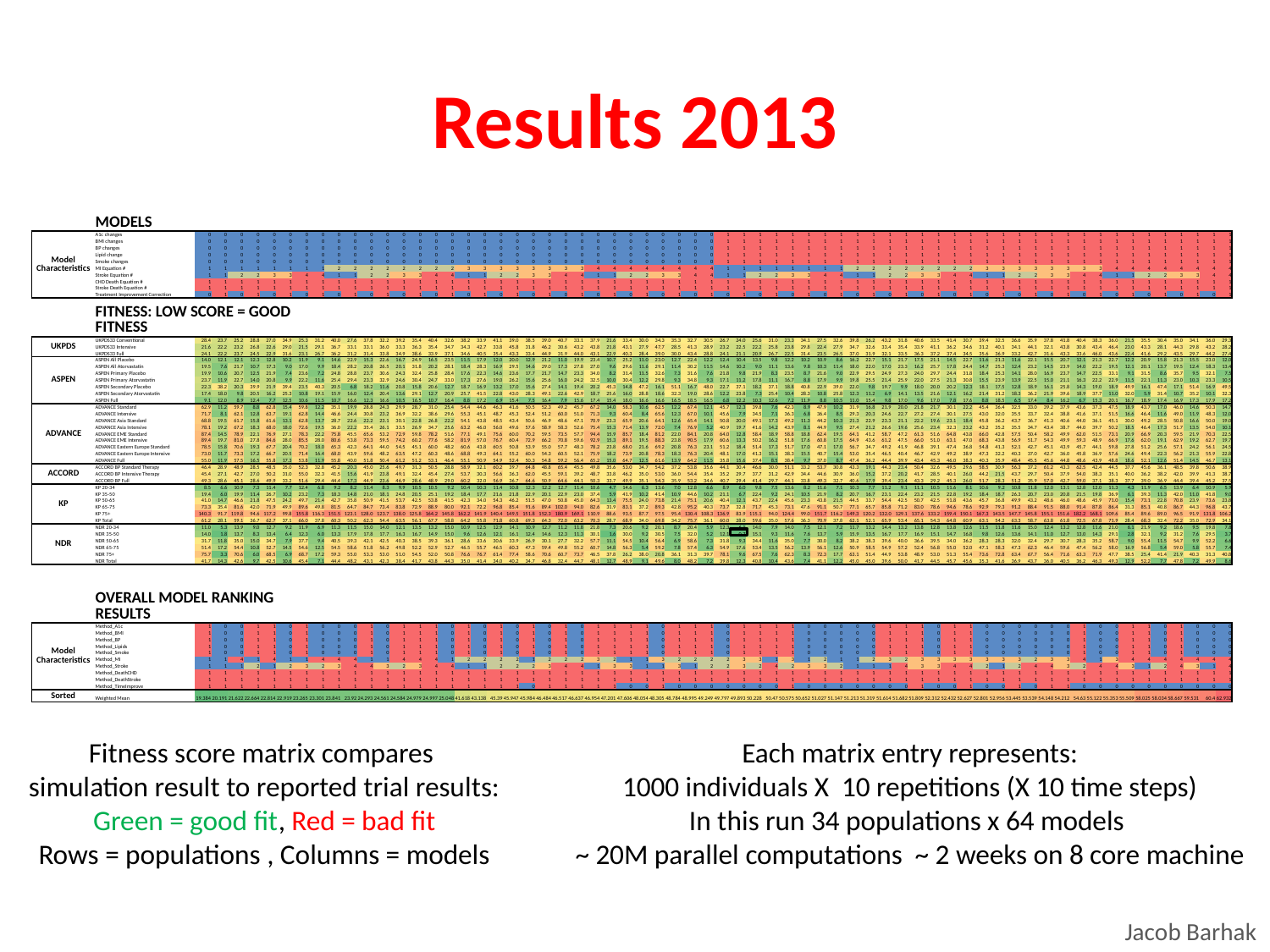

# Results 2013
|  | MODELS |  |  |  |  |  |  |  |  |  |  |  |  |  |  |  |  |  |  |  |  |  |  |  |  |  |  |  |  |  |  |  |  |  |  |  |  |  |  |  |  |  |  |  |  |  |  |  |  |  |  |  |  |  |  |  |  |  |  |  |  |  |  |  |  |
| --- | --- | --- | --- | --- | --- | --- | --- | --- | --- | --- | --- | --- | --- | --- | --- | --- | --- | --- | --- | --- | --- | --- | --- | --- | --- | --- | --- | --- | --- | --- | --- | --- | --- | --- | --- | --- | --- | --- | --- | --- | --- | --- | --- | --- | --- | --- | --- | --- | --- | --- | --- | --- | --- | --- | --- | --- | --- | --- | --- | --- | --- | --- | --- | --- | --- |
| Model Characteristics | A1c changes | 0 | 0 | 0 | 0 | 0 | 0 | 0 | 0 | 0 | 0 | 0 | 0 | 0 | 0 | 0 | 0 | 0 | 0 | 0 | 0 | 0 | 0 | 0 | 0 | 0 | 0 | 0 | 0 | 0 | 0 | 0 | 0 | 1 | 1 | 1 | 1 | 1 | 1 | 1 | 1 | 1 | 1 | 1 | 1 | 1 | 1 | 1 | 1 | 1 | 1 | 1 | 1 | 1 | 1 | 1 | 1 | 1 | 1 | 1 | 1 | 1 | 1 | 1 | 1 |
|  | BMI changes | 0 | 0 | 0 | 0 | 0 | 0 | 0 | 0 | 0 | 0 | 0 | 0 | 0 | 0 | 0 | 0 | 0 | 0 | 0 | 0 | 0 | 0 | 0 | 0 | 0 | 0 | 0 | 0 | 0 | 0 | 0 | 0 | 1 | 1 | 1 | 1 | 1 | 1 | 1 | 1 | 1 | 1 | 1 | 1 | 1 | 1 | 1 | 1 | 1 | 1 | 1 | 1 | 1 | 1 | 1 | 1 | 1 | 1 | 1 | 1 | 1 | 1 | 1 | 1 |
|  | BP changes | 0 | 0 | 0 | 0 | 0 | 0 | 0 | 0 | 0 | 0 | 0 | 0 | 0 | 0 | 0 | 0 | 0 | 0 | 0 | 0 | 0 | 0 | 0 | 0 | 0 | 0 | 0 | 0 | 0 | 0 | 0 | 0 | 1 | 1 | 1 | 1 | 1 | 1 | 1 | 1 | 1 | 1 | 1 | 1 | 1 | 1 | 1 | 1 | 1 | 1 | 1 | 1 | 1 | 1 | 1 | 1 | 1 | 1 | 1 | 1 | 1 | 1 | 1 | 1 |
|  | Lipid change | 0 | 0 | 0 | 0 | 0 | 0 | 0 | 0 | 0 | 0 | 0 | 0 | 0 | 0 | 0 | 0 | 0 | 0 | 0 | 0 | 0 | 0 | 0 | 0 | 0 | 0 | 0 | 0 | 0 | 0 | 0 | 0 | 1 | 1 | 1 | 1 | 1 | 1 | 1 | 1 | 1 | 1 | 1 | 1 | 1 | 1 | 1 | 1 | 1 | 1 | 1 | 1 | 1 | 1 | 1 | 1 | 1 | 1 | 1 | 1 | 1 | 1 | 1 | 1 |
|  | Smoke changes | 0 | 0 | 0 | 0 | 0 | 0 | 0 | 0 | 0 | 0 | 0 | 0 | 0 | 0 | 0 | 0 | 0 | 0 | 0 | 0 | 0 | 0 | 0 | 0 | 0 | 0 | 0 | 0 | 0 | 0 | 0 | 0 | 1 | 1 | 1 | 1 | 1 | 1 | 1 | 1 | 1 | 1 | 1 | 1 | 1 | 1 | 1 | 1 | 1 | 1 | 1 | 1 | 1 | 1 | 1 | 1 | 1 | 1 | 1 | 1 | 1 | 1 | 1 | 1 |
|  | MI Equation # | 1 | 1 | 1 | 1 | 1 | 1 | 1 | 1 | 2 | 2 | 2 | 2 | 2 | 2 | 2 | 2 | 3 | 3 | 3 | 3 | 3 | 3 | 3 | 3 | 4 | 4 | 4 | 4 | 4 | 4 | 4 | 4 | 1 | 1 | 1 | 1 | 1 | 1 | 1 | 1 | 2 | 2 | 2 | 2 | 2 | 2 | 2 | 2 | 3 | 3 | 3 | 3 | 3 | 3 | 3 | 3 | 4 | 4 | 4 | 4 | 4 | 4 | 4 | 4 |
|  | Stroke Equation # | 1 | 1 | 2 | 2 | 3 | 3 | 4 | 4 | 1 | 1 | 2 | 2 | 3 | 3 | 4 | 4 | 1 | 1 | 2 | 2 | 3 | 3 | 4 | 4 | 1 | 1 | 2 | 2 | 3 | 3 | 4 | 4 | 1 | 1 | 2 | 2 | 3 | 3 | 4 | 4 | 1 | 1 | 2 | 2 | 3 | 3 | 4 | 4 | 1 | 1 | 2 | 2 | 3 | 3 | 4 | 4 | 1 | 1 | 2 | 2 | 3 | 3 | 4 | 4 |
|  | CHD Death Equation # | 1 | 1 | 1 | 1 | 1 | 1 | 1 | 1 | 1 | 1 | 1 | 1 | 1 | 1 | 1 | 1 | 1 | 1 | 1 | 1 | 1 | 1 | 1 | 1 | 1 | 1 | 1 | 1 | 1 | 1 | 1 | 1 | 1 | 1 | 1 | 1 | 1 | 1 | 1 | 1 | 1 | 1 | 1 | 1 | 1 | 1 | 1 | 1 | 1 | 1 | 1 | 1 | 1 | 1 | 1 | 1 | 1 | 1 | 1 | 1 | 1 | 1 | 1 | 1 |
|  | Stroke Death Equation # | 1 | 1 | 1 | 1 | 1 | 1 | 1 | 1 | 1 | 1 | 1 | 1 | 1 | 1 | 1 | 1 | 1 | 1 | 1 | 1 | 1 | 1 | 1 | 1 | 1 | 1 | 1 | 1 | 1 | 1 | 1 | 1 | 1 | 1 | 1 | 1 | 1 | 1 | 1 | 1 | 1 | 1 | 1 | 1 | 1 | 1 | 1 | 1 | 1 | 1 | 1 | 1 | 1 | 1 | 1 | 1 | 1 | 1 | 1 | 1 | 1 | 1 | 1 | 1 |
|  | Treatment Improvement Correction | 0 | 1 | 0 | 1 | 0 | 1 | 0 | 1 | 0 | 1 | 0 | 1 | 0 | 1 | 0 | 1 | 0 | 1 | 0 | 1 | 0 | 1 | 0 | 1 | 0 | 1 | 0 | 1 | 0 | 1 | 0 | 1 | 0 | 1 | 0 | 1 | 0 | 1 | 0 | 1 | 0 | 1 | 0 | 1 | 0 | 1 | 0 | 1 | 0 | 1 | 0 | 1 | 0 | 1 | 0 | 1 | 0 | 1 | 0 | 1 | 0 | 1 | 0 | 1 |
|  | FITNESS: LOW SCORE = GOOD FITNESS |  |  |  |  |  |  |  |  |  |  |  |  |  |  |  |  |  |  |  |  |  |  |  |  |  |  |  |  |  |  |  |  |  |  |  |  |  |  |  |  |  |  |  |  |  |  |  |  |  |  |  |  |  |  |  |  |  |  |  |  |  |  |  |  |
| UKPDS | UKPDS33 Conventional | 28.4 | 23.7 | 25.2 | 28.8 | 27.0 | 34.9 | 25.3 | 31.2 | 40.0 | 27.6 | 37.8 | 32.2 | 39.2 | 35.4 | 40.4 | 32.6 | 38.2 | 33.9 | 41.1 | 39.0 | 38.5 | 39.0 | 40.7 | 33.1 | 37.9 | 21.6 | 33.4 | 30.0 | 34.3 | 35.3 | 32.7 | 30.5 | 26.7 | 24.0 | 25.6 | 31.0 | 23.3 | 34.1 | 27.5 | 32.6 | 39.8 | 26.2 | 43.2 | 31.8 | 40.6 | 33.5 | 41.4 | 30.7 | 39.4 | 32.5 | 36.6 | 35.9 | 37.8 | 41.8 | 40.4 | 38.3 | 36.0 | 21.5 | 35.5 | 30.4 | 35.0 | 34.1 | 36.0 | 29.3 |
|  | UKPDS33 Intensive | 21.6 | 22.2 | 23.2 | 26.8 | 22.6 | 29.0 | 21.5 | 29.1 | 36.7 | 33.1 | 33.1 | 36.0 | 33.3 | 36.3 | 35.4 | 34.7 | 34.3 | 42.7 | 33.8 | 45.8 | 31.8 | 46.2 | 30.6 | 43.2 | 43.8 | 21.8 | 43.1 | 27.9 | 47.7 | 28.5 | 41.3 | 28.9 | 23.2 | 22.5 | 22.2 | 25.8 | 23.8 | 29.8 | 22.4 | 27.9 | 34.7 | 32.6 | 33.4 | 35.4 | 33.9 | 41.1 | 36.2 | 34.6 | 31.2 | 40.1 | 34.1 | 44.1 | 32.1 | 43.8 | 30.8 | 43.4 | 46.4 | 23.0 | 43.3 | 28.1 | 44.3 | 29.8 | 43.2 | 28.2 |
|  | UKPDS33 Full | 24.1 | 22.2 | 23.7 | 24.5 | 22.9 | 31.6 | 23.1 | 26.7 | 36.2 | 31.2 | 31.4 | 33.8 | 34.9 | 38.6 | 33.9 | 37.1 | 34.6 | 40.5 | 35.4 | 43.3 | 33.4 | 44.9 | 31.9 | 44.0 | 43.1 | 22.9 | 40.3 | 28.4 | 39.0 | 30.0 | 43.4 | 28.8 | 24.1 | 21.1 | 20.9 | 26.7 | 22.5 | 31.4 | 23.5 | 26.5 | 37.0 | 31.9 | 32.1 | 33.5 | 36.3 | 37.2 | 37.4 | 34.5 | 35.6 | 36.9 | 33.2 | 42.7 | 31.6 | 43.3 | 33.6 | 46.0 | 43.6 | 22.4 | 41.6 | 29.2 | 43.5 | 29.7 | 44.2 | 27.4 |
| ASPEN | ASPEN All Placebo | 14.0 | 12.1 | 12.1 | 12.3 | 12.8 | 10.2 | 11.9 | 9.1 | 14.6 | 22.9 | 15.3 | 22.6 | 16.7 | 24.9 | 16.5 | 23.5 | 11.5 | 17.9 | 12.0 | 20.0 | 12.9 | 21.2 | 11.0 | 19.9 | 23.4 | 10.7 | 25.2 | 11.0 | 23.0 | 12.7 | 22.4 | 12.2 | 12.4 | 10.4 | 13.5 | 9.8 | 12.2 | 10.2 | 10.9 | 8.6 | 16.2 | 22.7 | 15.1 | 21.7 | 17.5 | 21.1 | 14.5 | 22.7 | 11.6 | 21.3 | 11.6 | 22.1 | 15.5 | 20.7 | 12.1 | 21.3 | 22.7 | 12.2 | 20.9 | 15.8 | 21.3 | 15.5 | 23.0 | 12.0 |
|  | ASPEN All Atorvastatin | 19.5 | 7.6 | 21.7 | 10.7 | 17.3 | 9.0 | 17.0 | 9.9 | 18.4 | 28.2 | 20.8 | 26.5 | 20.1 | 31.8 | 20.2 | 28.1 | 18.4 | 28.3 | 16.9 | 29.5 | 14.6 | 29.0 | 17.3 | 27.8 | 27.0 | 9.6 | 29.6 | 11.6 | 29.1 | 11.4 | 30.2 | 11.5 | 14.6 | 10.2 | 9.0 | 11.1 | 13.6 | 9.8 | 10.3 | 11.4 | 18.0 | 22.0 | 17.0 | 23.3 | 16.2 | 25.7 | 17.8 | 24.4 | 14.7 | 25.3 | 12.4 | 23.2 | 14.5 | 23.9 | 14.0 | 22.2 | 19.5 | 12.1 | 20.1 | 13.7 | 19.5 | 12.4 | 18.3 | 13.4 |
|  | ASPEN Primary Placebo | 19.9 | 10.6 | 20.7 | 12.5 | 21.9 | 7.4 | 23.6 | 7.2 | 24.8 | 28.8 | 23.7 | 30.6 | 24.3 | 32.4 | 25.8 | 28.4 | 17.6 | 22.3 | 14.6 | 23.6 | 17.7 | 21.7 | 14.7 | 23.3 | 34.0 | 8.2 | 31.4 | 11.5 | 32.6 | 7.3 | 31.6 | 7.6 | 21.8 | 9.8 | 21.9 | 8.3 | 23.5 | 8.7 | 21.6 | 9.0 | 22.9 | 29.5 | 24.9 | 27.3 | 24.0 | 29.7 | 24.4 | 31.8 | 18.4 | 25.3 | 14.1 | 28.0 | 16.9 | 23.7 | 14.7 | 22.5 | 33.1 | 9.1 | 31.5 | 8.6 | 35.7 | 9.5 | 32.1 | 7.5 |
|  | ASPEN Primary Atorvastatin | 23.7 | 11.9 | 22.7 | 14.0 | 20.8 | 9.9 | 22.2 | 11.6 | 25.4 | 29.4 | 23.3 | 32.9 | 24.6 | 30.4 | 24.7 | 33.0 | 17.3 | 27.6 | 19.0 | 26.2 | 15.6 | 25.6 | 16.0 | 24.2 | 32.5 | 10.0 | 30.4 | 12.2 | 29.8 | 9.3 | 34.8 | 9.3 | 17.1 | 11.2 | 17.8 | 11.1 | 16.7 | 8.8 | 17.9 | 9.9 | 19.8 | 25.5 | 21.4 | 25.9 | 22.0 | 27.5 | 21.3 | 30.8 | 15.5 | 23.9 | 13.9 | 22.5 | 15.0 | 21.1 | 16.3 | 22.2 | 22.9 | 11.5 | 22.1 | 11.3 | 23.0 | 10.3 | 23.3 | 10.5 |
|  | ASPEN Secondary Placebo | 22.3 | 38.2 | 20.3 | 39.9 | 21.9 | 39.4 | 23.5 | 40.3 | 20.5 | 6.8 | 18.2 | 11.6 | 20.8 | 15.8 | 20.6 | 12.7 | 18.7 | 16.9 | 13.2 | 17.0 | 15.6 | 27.4 | 14.1 | 19.4 | 20.2 | 45.3 | 14.8 | 47.2 | 16.1 | 51.1 | 16.7 | 48.0 | 22.7 | 37.1 | 18.2 | 37.1 | 18.8 | 40.8 | 22.9 | 39.0 | 22.0 | 9.8 | 19.7 | 9.9 | 18.0 | 20.0 | 20.2 | 12.3 | 18.1 | 17.5 | 12.8 | 18.9 | 16.1 | 25.8 | 14.3 | 19.0 | 18.9 | 49.9 | 16.1 | 47.4 | 17.1 | 51.4 | 16.9 | 49.5 |
|  | ASPEN Secondary Atorvastatin | 17.4 | 18.0 | 9.8 | 20.5 | 16.2 | 25.3 | 10.8 | 19.1 | 15.9 | 16.0 | 12.4 | 20.4 | 13.6 | 29.1 | 12.7 | 20.9 | 25.7 | 41.5 | 22.8 | 43.0 | 28.3 | 49.1 | 22.6 | 42.9 | 18.7 | 25.6 | 16.0 | 28.8 | 18.6 | 32.3 | 19.0 | 28.6 | 12.2 | 23.8 | 7.3 | 25.4 | 10.4 | 28.3 | 10.8 | 25.8 | 12.3 | 11.2 | 6.9 | 14.1 | 13.5 | 21.6 | 12.1 | 16.2 | 21.4 | 31.2 | 18.3 | 36.2 | 21.9 | 39.6 | 18.9 | 37.7 | 11.0 | 32.0 | 5.9 | 31.4 | 10.7 | 35.2 | 10.1 | 32.3 |
|  | ASPEN Full | 9.1 | 12.0 | 8.9 | 12.4 | 7.7 | 12.5 | 10.6 | 11.5 | 10.7 | 16.6 | 12.3 | 16.6 | 10.5 | 16.5 | 10.7 | 16.4 | 8.8 | 17.2 | 6.9 | 15.4 | 7.5 | 16.4 | 7.9 | 15.6 | 17.4 | 15.4 | 18.0 | 16.6 | 16.6 | 16.5 | 18.5 | 16.5 | 6.8 | 12.2 | 10.3 | 12.6 | 7.2 | 11.9 | 8.8 | 10.5 | 11.0 | 15.4 | 9.8 | 17.0 | 9.6 | 17.0 | 7.8 | 17.6 | 8.8 | 18.5 | 6.5 | 17.4 | 8.4 | 16.2 | 6.7 | 15.3 | 20.1 | 16.7 | 18.9 | 17.4 | 16.9 | 17.3 | 17.9 | 17.2 |
| ADVANCE | ADVANCE Standard | 62.9 | 11.2 | 59.7 | 8.8 | 62.8 | 15.4 | 59.8 | 12.2 | 35.1 | 19.9 | 28.8 | 24.3 | 29.9 | 28.7 | 31.0 | 25.4 | 54.4 | 44.6 | 46.3 | 41.6 | 50.5 | 52.3 | 49.2 | 45.7 | 67.2 | 14.0 | 58.3 | 10.6 | 62.5 | 12.2 | 67.4 | 12.1 | 45.7 | 12.3 | 39.8 | 7.6 | 42.3 | 8.9 | 47.9 | 10.2 | 31.9 | 16.8 | 21.9 | 20.0 | 21.8 | 21.7 | 30.1 | 22.2 | 45.4 | 36.4 | 32.5 | 33.0 | 39.2 | 37.9 | 43.6 | 37.3 | 47.5 | 18.9 | 43.7 | 17.0 | 46.0 | 14.6 | 50.3 | 14.7 |
|  | ADVANCE Intensive | 71.7 | 8.1 | 62.1 | 12.8 | 63.7 | 19.1 | 62.8 | 14.4 | 46.6 | 24.4 | 30.8 | 23.2 | 36.9 | 32.2 | 38.6 | 29.6 | 55.3 | 45.1 | 48.7 | 45.3 | 52.4 | 51.2 | 60.0 | 51.0 | 71.3 | 9.3 | 60.4 | 8.4 | 65.6 | 12.3 | 67.0 | 10.1 | 45.6 | 7.9 | 34.5 | 7.1 | 36.3 | 6.8 | 36.4 | 8.5 | 29.3 | 20.3 | 24.6 | 22.7 | 27.2 | 27.4 | 30.1 | 27.5 | 43.0 | 32.0 | 35.5 | 33.7 | 32.4 | 38.8 | 41.6 | 37.1 | 51.5 | 16.6 | 46.4 | 11.6 | 49.0 | 11.9 | 48.3 | 12.0 |
|  | ADVANCE Asia Standard | 68.8 | 19.5 | 61.7 | 15.8 | 61.6 | 13.1 | 62.8 | 13.7 | 28.7 | 22.6 | 22.2 | 23.1 | 30.1 | 22.8 | 26.8 | 22.2 | 54.1 | 43.8 | 48.5 | 43.4 | 50.6 | 46.9 | 48.6 | 47.1 | 70.9 | 23.3 | 65.9 | 20.6 | 64.1 | 12.6 | 65.4 | 14.1 | 50.8 | 20.0 | 49.1 | 17.3 | 49.2 | 11.3 | 44.2 | 10.3 | 21.3 | 22.9 | 23.3 | 21.1 | 22.2 | 19.6 | 23.1 | 18.4 | 45.8 | 36.2 | 43.7 | 36.7 | 41.3 | 40.6 | 44.0 | 36.1 | 45.1 | 30.0 | 49.2 | 28.5 | 50.8 | 16.6 | 50.0 | 19.0 |
|  | ADVANCE Asia Intensive | 78.1 | 19.2 | 67.2 | 18.3 | 68.0 | 18.0 | 72.6 | 19.5 | 36.0 | 22.2 | 35.4 | 26.1 | 33.5 | 26.9 | 34.7 | 25.6 | 63.2 | 46.0 | 56.0 | 49.6 | 57.6 | 58.9 | 58.3 | 52.6 | 75.4 | 15.3 | 71.4 | 13.9 | 72.0 | 7.4 | 76.9 | 5.2 | 40.9 | 19.7 | 41.6 | 14.2 | 43.9 | 8.1 | 44.9 | 9.5 | 27.4 | 21.2 | 26.6 | 19.6 | 25.6 | 23.4 | 32.3 | 23.2 | 43.2 | 35.2 | 35.5 | 34.7 | 43.4 | 38.7 | 44.0 | 39.7 | 50.2 | 18.5 | 46.4 | 17.3 | 51.7 | 13.5 | 54.0 | 10.1 |
|  | ADVANCE EME Standard | 87.4 | 14.5 | 78.9 | 22.1 | 76.9 | 27.1 | 78.3 | 22.2 | 75.8 | 45.5 | 65.6 | 53.2 | 72.9 | 59.8 | 78.2 | 51.6 | 77.1 | 49.1 | 75.6 | 60.0 | 70.2 | 59.5 | 73.5 | 57.7 | 94.4 | 15.9 | 85.7 | 18.4 | 81.2 | 22.0 | 84.1 | 20.8 | 64.0 | 12.8 | 58.4 | 18.9 | 58.8 | 18.8 | 62.4 | 19.5 | 64.1 | 41.2 | 58.7 | 47.2 | 61.3 | 51.6 | 64.8 | 43.8 | 66.0 | 42.8 | 57.5 | 50.4 | 58.2 | 49.9 | 62.0 | 51.5 | 73.1 | 20.9 | 66.9 | 20.3 | 59.5 | 21.9 | 70.3 | 22.5 |
|  | ADVANCE EME Intensive | 89.4 | 19.7 | 81.0 | 27.8 | 84.6 | 28.0 | 85.5 | 28.0 | 80.6 | 53.8 | 73.3 | 59.5 | 74.2 | 60.2 | 77.6 | 58.2 | 81.9 | 57.0 | 76.7 | 60.4 | 72.9 | 66.2 | 70.8 | 59.6 | 92.9 | 15.3 | 89.1 | 19.5 | 88.3 | 23.8 | 90.5 | 17.9 | 60.6 | 13.3 | 50.2 | 16.2 | 51.8 | 17.6 | 60.8 | 17.5 | 64.9 | 43.6 | 61.2 | 47.5 | 66.0 | 51.0 | 63.1 | 47.0 | 68.3 | 43.8 | 56.9 | 51.7 | 54.3 | 49.9 | 59.3 | 48.9 | 66.9 | 17.6 | 62.0 | 19.1 | 62.9 | 19.2 | 62.7 | 19.7 |
|  | ADVANCE Eastern Europe Standard | 78.5 | 15.8 | 70.6 | 19.3 | 67.7 | 20.4 | 70.2 | 18.0 | 65.3 | 42.3 | 64.1 | 44.0 | 54.5 | 45.1 | 60.0 | 48.2 | 60.6 | 43.8 | 60.5 | 50.8 | 53.9 | 55.0 | 57.7 | 48.3 | 78.2 | 23.8 | 68.0 | 21.6 | 69.2 | 20.8 | 76.3 | 23.1 | 51.2 | 18.4 | 51.4 | 17.3 | 51.7 | 17.0 | 47.1 | 17.0 | 56.7 | 34.7 | 49.2 | 41.9 | 46.8 | 39.1 | 47.4 | 36.8 | 54.8 | 41.3 | 52.1 | 42.7 | 45.1 | 43.9 | 45.7 | 44.1 | 59.8 | 27.8 | 51.2 | 25.6 | 57.1 | 24.2 | 56.1 | 24.5 |
|  | ADVANCE Eastern Europe Intensive | 73.0 | 11.7 | 73.3 | 17.2 | 66.7 | 20.5 | 71.4 | 16.4 | 68.0 | 43.9 | 59.6 | 48.2 | 63.5 | 47.2 | 60.3 | 48.6 | 68.8 | 49.3 | 64.1 | 55.2 | 60.0 | 54.3 | 60.5 | 52.1 | 75.9 | 18.2 | 73.9 | 20.8 | 78.3 | 18.3 | 76.3 | 20.4 | 48.1 | 17.0 | 41.3 | 15.1 | 38.3 | 15.5 | 40.7 | 15.4 | 53.0 | 35.4 | 46.5 | 40.4 | 46.7 | 42.9 | 49.2 | 38.9 | 47.3 | 32.2 | 40.3 | 37.0 | 42.7 | 36.0 | 45.8 | 36.9 | 57.6 | 24.6 | 49.4 | 22.3 | 56.2 | 21.3 | 55.9 | 22.8 |
|  | ADVANCE Full | 55.0 | 11.9 | 57.5 | 16.5 | 55.8 | 17.3 | 53.8 | 11.9 | 55.8 | 40.0 | 51.8 | 50.4 | 61.2 | 51.2 | 53.1 | 46.4 | 55.1 | 50.9 | 54.9 | 52.4 | 50.3 | 54.8 | 59.2 | 56.4 | 65.2 | 15.0 | 64.7 | 12.5 | 61.6 | 13.9 | 64.2 | 11.5 | 35.8 | 15.6 | 37.4 | 8.5 | 38.4 | 9.7 | 37.0 | 8.7 | 47.4 | 36.2 | 44.4 | 39.9 | 43.4 | 45.3 | 46.0 | 38.3 | 40.3 | 35.9 | 48.4 | 45.5 | 45.6 | 44.8 | 48.6 | 43.9 | 48.8 | 18.6 | 52.1 | 12.6 | 51.4 | 14.5 | 46.7 | 13.1 |
| ACCORD | ACCORD BP Standard Therapy | 46.4 | 28.9 | 48.9 | 28.5 | 48.5 | 35.0 | 52.3 | 32.8 | 45.2 | 20.3 | 45.0 | 25.6 | 49.7 | 31.3 | 50.5 | 28.8 | 58.9 | 32.1 | 60.2 | 39.7 | 64.8 | 48.8 | 65.4 | 45.5 | 49.8 | 35.6 | 53.0 | 34.7 | 54.2 | 37.2 | 53.8 | 35.6 | 44.1 | 30.4 | 46.6 | 30.0 | 51.1 | 33.2 | 53.7 | 30.8 | 43.3 | 19.1 | 44.3 | 23.4 | 50.4 | 32.6 | 49.5 | 29.6 | 58.5 | 30.9 | 56.3 | 37.2 | 61.2 | 43.3 | 62.5 | 42.4 | 44.5 | 37.7 | 45.6 | 36.1 | 48.5 | 39.8 | 50.6 | 38.9 |
|  | ACCORD BP Intensive Therapy | 45.4 | 27.1 | 42.7 | 27.0 | 50.2 | 31.0 | 55.0 | 32.3 | 41.5 | 15.6 | 41.9 | 23.8 | 49.1 | 32.4 | 45.4 | 27.4 | 53.7 | 30.3 | 56.6 | 36.3 | 62.0 | 45.5 | 59.1 | 39.2 | 48.7 | 33.8 | 46.2 | 35.0 | 53.0 | 36.0 | 54.4 | 35.4 | 35.2 | 29.7 | 37.7 | 31.2 | 42.9 | 34.4 | 44.6 | 30.9 | 36.0 | 15.2 | 37.2 | 20.2 | 41.7 | 28.5 | 40.1 | 26.0 | 44.2 | 21.5 | 43.7 | 29.7 | 50.4 | 37.9 | 54.0 | 38.3 | 35.1 | 40.0 | 36.2 | 38.2 | 42.0 | 39.9 | 41.3 | 38.7 |
|  | ACCORD BP Full | 49.3 | 28.6 | 45.1 | 28.6 | 49.9 | 33.2 | 51.6 | 29.4 | 44.4 | 17.3 | 44.9 | 23.6 | 46.9 | 28.6 | 48.9 | 29.0 | 60.2 | 32.0 | 56.9 | 36.7 | 64.6 | 50.9 | 64.6 | 44.1 | 50.3 | 33.7 | 49.9 | 35.1 | 54.3 | 35.9 | 53.2 | 34.6 | 40.7 | 29.4 | 41.4 | 29.7 | 44.1 | 33.8 | 49.3 | 32.7 | 40.6 | 17.9 | 39.4 | 23.4 | 43.3 | 29.2 | 45.3 | 26.0 | 51.7 | 28.3 | 51.2 | 35.9 | 57.0 | 42.7 | 59.0 | 37.1 | 38.3 | 37.7 | 39.0 | 36.9 | 44.4 | 39.4 | 45.2 | 37.5 |
| KP | KP 20-34 | 8.5 | 6.6 | 10.9 | 7.3 | 11.4 | 7.7 | 12.4 | 6.8 | 9.2 | 8.2 | 11.4 | 8.3 | 9.9 | 10.5 | 10.5 | 9.2 | 10.4 | 10.3 | 11.4 | 10.8 | 12.3 | 12.2 | 12.7 | 11.4 | 10.6 | 4.7 | 14.6 | 6.3 | 13.6 | 7.0 | 12.8 | 6.6 | 8.9 | 6.0 | 9.8 | 7.5 | 13.6 | 8.2 | 11.6 | 7.1 | 10.3 | 7.7 | 11.2 | 9.1 | 11.1 | 10.5 | 11.6 | 8.1 | 10.6 | 9.2 | 10.8 | 11.8 | 12.0 | 13.1 | 12.8 | 12.0 | 11.3 | 4.3 | 11.9 | 6.5 | 13.9 | 6.4 | 10.9 | 5.9 |
|  | KP 35-50 | 19.4 | 6.0 | 19.9 | 11.4 | 26.7 | 10.2 | 23.2 | 7.3 | 18.3 | 14.8 | 21.0 | 18.1 | 24.8 | 20.5 | 25.1 | 19.2 | 18.4 | 17.7 | 21.6 | 21.8 | 22.9 | 20.1 | 22.9 | 23.0 | 37.4 | 5.9 | 41.9 | 10.2 | 41.4 | 10.9 | 44.6 | 10.2 | 21.1 | 6.7 | 22.4 | 9.2 | 24.1 | 10.5 | 21.9 | 8.2 | 20.7 | 16.7 | 23.1 | 22.4 | 23.2 | 21.5 | 22.8 | 19.2 | 18.4 | 18.7 | 26.3 | 20.7 | 23.0 | 20.8 | 21.5 | 19.8 | 36.9 | 6.1 | 39.3 | 11.3 | 42.0 | 11.0 | 41.8 | 9.0 |
|  | KP 50-65 | 41.0 | 14.7 | 46.6 | 21.8 | 47.5 | 24.2 | 49.7 | 21.4 | 42.7 | 35.8 | 50.9 | 41.5 | 53.7 | 42.5 | 53.8 | 41.5 | 42.3 | 34.0 | 54.3 | 46.2 | 51.5 | 47.0 | 50.8 | 45.0 | 64.3 | 13.4 | 75.5 | 24.0 | 73.8 | 21.4 | 75.1 | 20.6 | 40.4 | 12.1 | 43.7 | 22.4 | 45.6 | 23.3 | 43.8 | 21.5 | 44.5 | 33.7 | 54.4 | 42.5 | 50.7 | 42.5 | 51.8 | 43.6 | 45.7 | 36.8 | 49.9 | 43.2 | 48.6 | 46.0 | 48.6 | 45.9 | 71.0 | 15.4 | 73.1 | 22.8 | 70.8 | 23.9 | 73.6 | 23.8 |
|  | KP 65-75 | 73.3 | 35.4 | 81.6 | 42.0 | 71.9 | 49.9 | 89.6 | 49.8 | 81.5 | 64.7 | 84.7 | 73.4 | 83.8 | 72.9 | 88.9 | 80.0 | 92.1 | 72.2 | 96.8 | 85.4 | 91.6 | 89.4 | 102.0 | 94.0 | 82.6 | 31.9 | 83.1 | 37.2 | 89.3 | 42.8 | 95.2 | 40.3 | 73.7 | 32.8 | 71.7 | 45.3 | 73.1 | 47.6 | 91.1 | 50.7 | 77.1 | 65.7 | 85.8 | 71.2 | 83.0 | 78.6 | 94.6 | 78.6 | 92.9 | 79.3 | 91.2 | 88.4 | 91.5 | 88.0 | 91.4 | 87.8 | 86.4 | 31.3 | 85.1 | 40.8 | 86.7 | 44.3 | 96.8 | 43.7 |
|  | KP 75+ | 140.3 | 91.7 | 119.8 | 94.6 | 117.2 | 99.8 | 155.8 | 116.3 | 151.5 | 123.1 | 128.0 | 123.7 | 138.0 | 125.8 | 164.2 | 145.8 | 162.2 | 141.9 | 140.4 | 149.5 | 151.8 | 152.3 | 180.9 | 169.1 | 110.9 | 88.6 | 93.5 | 87.7 | 97.5 | 95.4 | 130.4 | 108.3 | 136.9 | 83.9 | 115.1 | 94.0 | 124.4 | 99.0 | 151.7 | 116.2 | 149.3 | 120.2 | 132.0 | 129.1 | 137.6 | 133.2 | 159.4 | 150.1 | 167.3 | 143.5 | 147.7 | 145.8 | 155.1 | 151.6 | 182.2 | 168.1 | 109.6 | 85.4 | 89.6 | 89.0 | 96.5 | 91.9 | 131.8 | 106.2 |
|  | KP Total | 61.2 | 28.1 | 59.1 | 36.7 | 62.7 | 37.1 | 66.0 | 37.8 | 60.3 | 50.2 | 62.3 | 54.4 | 63.5 | 56.1 | 67.7 | 58.8 | 64.2 | 55.8 | 71.8 | 60.8 | 69.3 | 64.3 | 72.0 | 63.2 | 70.3 | 28.7 | 68.9 | 34.0 | 69.8 | 34.2 | 75.7 | 36.1 | 60.0 | 28.0 | 59.6 | 35.0 | 57.6 | 36.3 | 70.9 | 37.8 | 62.1 | 52.1 | 65.9 | 53.4 | 65.1 | 54.3 | 64.8 | 60.9 | 63.1 | 54.2 | 63.3 | 58.7 | 63.8 | 61.8 | 72.5 | 67.8 | 71.9 | 28.4 | 68.3 | 32.4 | 72.2 | 35.0 | 72.9 | 34.1 |
| NDR | NDR 20-34 | 11.0 | 5.3 | 13.9 | 9.0 | 12.7 | 9.2 | 11.9 | 6.9 | 11.3 | 11.5 | 15.0 | 14.0 | 12.1 | 13.5 | 13.2 | 15.0 | 10.9 | 12.5 | 12.9 | 14.1 | 10.9 | 12.7 | 11.2 | 11.8 | 21.8 | 7.3 | 20.6 | 9.2 | 20.1 | 8.7 | 20.4 | 5.9 | 12.3 | 6.1 | 14.0 | 7.9 | 14.0 | 7.5 | 12.1 | 7.2 | 11.7 | 13.2 | 14.4 | 13.2 | 13.8 | 12.8 | 13.8 | 12.6 | 11.5 | 11.8 | 11.6 | 15.0 | 12.4 | 13.2 | 12.8 | 11.6 | 21.0 | 6.1 | 21.9 | 9.2 | 18.6 | 9.5 | 19.8 | 7.8 |
|  | NDR 35-50 | 14.0 | 1.8 | 13.7 | 8.3 | 13.4 | 6.4 | 12.3 | 6.0 | 13.3 | 17.9 | 17.8 | 17.7 | 16.3 | 16.7 | 14.9 | 15.0 | 9.6 | 12.6 | 12.1 | 16.1 | 12.4 | 14.6 | 12.3 | 11.3 | 30.1 | 1.6 | 30.0 | 9.2 | 30.5 | 7.5 | 32.0 | 5.2 | 12.1 | 0.7 | 15.1 | 9.3 | 11.6 | 7.6 | 13.7 | 5.9 | 15.9 | 13.5 | 16.7 | 17.7 | 16.9 | 15.1 | 14.7 | 16.8 | 9.8 | 12.6 | 13.6 | 14.1 | 11.0 | 12.7 | 13.0 | 14.3 | 29.1 | 2.8 | 32.1 | 9.2 | 31.2 | 7.6 | 29.5 | 3.7 |
|  | NDR 50-65 | 31.7 | 11.8 | 35.0 | 15.0 | 34.7 | 7.9 | 37.7 | 9.4 | 40.5 | 39.3 | 42.1 | 42.5 | 40.3 | 38.5 | 39.3 | 36.1 | 28.6 | 33.6 | 30.6 | 33.9 | 26.9 | 30.1 | 27.7 | 32.2 | 57.7 | 11.1 | 54.5 | 10.4 | 56.4 | 6.9 | 58.6 | 7.3 | 31.8 | 9.3 | 34.4 | 11.6 | 35.0 | 7.7 | 30.0 | 8.2 | 38.2 | 38.3 | 39.6 | 40.0 | 36.6 | 39.5 | 34.0 | 36.2 | 28.3 | 28.3 | 32.0 | 32.4 | 29.7 | 30.7 | 28.3 | 35.2 | 58.7 | 9.0 | 55.4 | 11.5 | 54.7 | 9.9 | 52.2 | 6.6 |
|  | NDR 65-75 | 51.4 | 17.2 | 54.4 | 10.8 | 52.7 | 14.5 | 54.6 | 12.5 | 54.5 | 58.6 | 51.8 | 56.2 | 49.8 | 52.2 | 52.9 | 52.7 | 46.5 | 55.7 | 46.5 | 60.3 | 47.3 | 59.4 | 49.8 | 55.2 | 60.7 | 14.8 | 56.3 | 5.4 | 59.2 | 7.8 | 57.4 | 6.3 | 54.9 | 17.6 | 53.4 | 13.5 | 56.2 | 13.9 | 56.1 | 12.6 | 50.9 | 58.5 | 54.9 | 57.2 | 52.4 | 56.8 | 55.0 | 52.0 | 47.1 | 58.3 | 47.3 | 62.3 | 46.4 | 59.6 | 47.4 | 56.2 | 58.0 | 16.9 | 56.8 | 5.4 | 59.0 | 5.8 | 55.7 | 7.4 |
|  | NDR 75+ | 75.7 | 3.3 | 70.6 | 6.0 | 68.5 | 6.9 | 68.7 | 17.2 | 59.3 | 55.0 | 53.3 | 53.0 | 51.0 | 54.5 | 52.0 | 50.8 | 76.6 | 76.7 | 61.4 | 77.4 | 58.6 | 70.6 | 60.7 | 73.7 | 46.5 | 37.8 | 26.2 | 38.0 | 20.8 | 36.1 | 31.3 | 39.7 | 78.1 | 9.6 | 67.5 | 7.6 | 62.3 | 8.3 | 72.3 | 17.7 | 63.1 | 51.4 | 44.9 | 53.8 | 48.9 | 53.0 | 51.3 | 55.4 | 73.6 | 72.8 | 63.4 | 67.7 | 56.4 | 71.6 | 63.3 | 71.9 | 47.7 | 38.5 | 25.4 | 41.4 | 21.9 | 40.3 | 31.3 | 40.8 |
|  | NDR Total | 41.7 | 14.3 | 42.6 | 9.7 | 42.5 | 10.6 | 45.4 | 7.1 | 44.4 | 48.2 | 43.1 | 42.3 | 38.4 | 41.7 | 43.8 | 44.3 | 35.0 | 41.4 | 34.0 | 40.2 | 34.7 | 46.8 | 32.4 | 44.7 | 48.1 | 12.7 | 48.9 | 9.1 | 49.6 | 8.0 | 48.2 | 7.2 | 39.8 | 12.3 | 40.8 | 10.4 | 43.6 | 7.4 | 41.1 | 12.2 | 45.0 | 45.0 | 39.6 | 50.0 | 41.7 | 44.5 | 45.7 | 45.6 | 35.3 | 41.6 | 36.9 | 43.7 | 36.0 | 40.5 | 36.2 | 46.3 | 49.3 | 12.9 | 52.2 | 7.7 | 47.8 | 7.2 | 49.9 | 8.6 |
|  |  |  |  |  |  |  |  |  |  |  |  |  |  |  |  |  |  |  |  |  |  |  |  |  |  |  |  |  |  |  |  |  |  |  |  |  |  |  |  |  |  |  |  |  |  |  |  |  |  |  |  |  |  |  |  |  |  |  |  |  |  |  |  |  |  |
|  |  |  |  |  |  |  |  |  |  |  |  |  |  |  |  |  |  |  |  |  |  |  |  |  |  |  |  |  |  |  |  |  |  |  |  |  |  |  |  |  |  |  |  |  |  |  |  |  |  |  |  |  |  |  |  |  |  |  |  |  |  |  |  |  |  |
|  |  |  |  |  |  |  |  |  |  |  |  |  |  |  |  |  |  |  |  |  |  |  |  |  |  |  |  |  |  |  |  |  |  |  |  |  |  |  |  |  |  |  |  |  |  |  |  |  |  |  |  |  |  |  |  |  |  |  |  |  |  |  |  |  |  |
|  | OVERALL MODEL RANKING RESULTS |  |  |  |  |  |  |  |  |  |  |  |  |  |  |  |  |  |  |  |  |  |  |  |  |  |  |  |  |  |  |  |  |  |  |  |  |  |  |  |  |  |  |  |  |  |  |  |  |  |  |  |  |  |  |  |  |  |  |  |  |  |  |  |  |
| Model Characteristics | Method\_A1c | 1 | 0 | 0 | 1 | 1 | 0 | 1 | 0 | 0 | 0 | 1 | 0 | 1 | 1 | 1 | 0 | 1 | 0 | 1 | 0 | 1 | 0 | 1 | 0 | 1 | 1 | 1 | 1 | 0 | 1 | 1 | 1 | 0 | 1 | 1 | 1 | 1 | 0 | 0 | 0 | 0 | 0 | 1 | 1 | 1 | 0 | 1 | 1 | 0 | 0 | 0 | 0 | 0 | 0 | 1 | 0 | 0 | 1 | 1 | 0 | 1 | 0 | 0 | 0 |
|  | Method\_BMI | 1 | 0 | 0 | 1 | 1 | 0 | 1 | 0 | 0 | 0 | 1 | 0 | 1 | 1 | 1 | 0 | 1 | 0 | 1 | 0 | 1 | 0 | 1 | 0 | 1 | 1 | 1 | 1 | 0 | 1 | 1 | 1 | 0 | 1 | 1 | 1 | 1 | 0 | 0 | 0 | 0 | 0 | 1 | 1 | 1 | 0 | 1 | 1 | 0 | 0 | 0 | 0 | 0 | 0 | 1 | 0 | 0 | 1 | 1 | 0 | 1 | 0 | 0 | 0 |
|  | Method\_BP | 1 | 0 | 0 | 1 | 1 | 0 | 1 | 0 | 0 | 0 | 1 | 0 | 1 | 1 | 1 | 0 | 1 | 0 | 1 | 0 | 1 | 0 | 1 | 0 | 1 | 1 | 1 | 1 | 0 | 1 | 1 | 1 | 0 | 1 | 1 | 1 | 1 | 0 | 0 | 0 | 0 | 0 | 1 | 1 | 1 | 0 | 1 | 1 | 0 | 0 | 0 | 0 | 0 | 0 | 1 | 0 | 0 | 1 | 1 | 0 | 1 | 0 | 0 | 0 |
|  | Method\_Lipids | 1 | 0 | 0 | 1 | 1 | 0 | 1 | 0 | 0 | 0 | 1 | 0 | 1 | 1 | 1 | 0 | 1 | 0 | 1 | 0 | 1 | 0 | 1 | 0 | 1 | 1 | 1 | 1 | 0 | 1 | 1 | 1 | 0 | 1 | 1 | 1 | 1 | 0 | 0 | 0 | 0 | 0 | 1 | 1 | 1 | 0 | 1 | 1 | 0 | 0 | 0 | 0 | 0 | 0 | 1 | 0 | 0 | 1 | 1 | 0 | 1 | 0 | 0 | 0 |
|  | Method\_Smoke | 1 | 0 | 0 | 1 | 1 | 0 | 1 | 0 | 0 | 0 | 1 | 0 | 1 | 1 | 1 | 0 | 1 | 0 | 1 | 0 | 1 | 0 | 1 | 0 | 1 | 1 | 1 | 1 | 0 | 1 | 1 | 1 | 0 | 1 | 1 | 1 | 1 | 0 | 0 | 0 | 0 | 0 | 1 | 1 | 1 | 0 | 1 | 1 | 0 | 0 | 0 | 0 | 0 | 0 | 1 | 0 | 0 | 1 | 1 | 0 | 1 | 0 | 0 | 0 |
|  | Method\_MI | 1 | 1 | 4 | 1 | 4 | 1 | 1 | 4 | 4 | 4 | 1 | 1 | 4 | 4 | 4 | 1 | 2 | 2 | 2 | 2 | 1 | 2 | 2 | 2 | 3 | 2 | 1 | 1 | 3 | 2 | 2 | 2 | 2 | 3 | 3 | 1 | 3 | 1 | 2 | 1 | 1 | 2 | 3 | 2 | 3 | 3 | 3 | 3 | 3 | 3 | 3 | 2 | 3 | 3 | 4 | 1 | 3 | 4 | 4 | 4 | 4 | 4 | 4 | 4 |
|  | Method\_Stroke | 1 | 1 | 1 | 2 | 1 | 2 | 3 | 2 | 3 | 4 | 4 | 3 | 2 | 3 | 4 | 4 | 1 | 1 | 2 | 2 | 2 | 3 | 4 | 4 | 1 | 3 | 3 | 1 | 1 | 3 | 1 | 2 | 2 | 3 | 2 | 4 | 2 | 3 | 3 | 2 | 1 | 1 | 1 | 4 | 3 | 3 | 4 | 4 | 2 | 1 | 2 | 4 | 4 | 3 | 2 | 4 | 4 | 3 | 1 | 2 | 4 | 3 | 1 | 4 |
|  | Method\_DeathCHD | 1 | 1 | 1 | 1 | 1 | 1 | 1 | 1 | 1 | 1 | 1 | 1 | 1 | 1 | 1 | 1 | 1 | 1 | 1 | 1 | 1 | 1 | 1 | 1 | 1 | 1 | 1 | 1 | 1 | 1 | 1 | 1 | 1 | 1 | 1 | 1 | 1 | 1 | 1 | 1 | 1 | 1 | 1 | 1 | 1 | 1 | 1 | 1 | 1 | 1 | 1 | 1 | 1 | 1 | 1 | 1 | 1 | 1 | 1 | 1 | 1 | 1 | 1 | 1 |
|  | Method\_DeathStroke | 1 | 1 | 1 | 1 | 1 | 1 | 1 | 1 | 1 | 1 | 1 | 1 | 1 | 1 | 1 | 1 | 1 | 1 | 1 | 1 | 1 | 1 | 1 | 1 | 1 | 1 | 1 | 1 | 1 | 1 | 1 | 1 | 1 | 1 | 1 | 1 | 1 | 1 | 1 | 1 | 1 | 1 | 1 | 1 | 1 | 1 | 1 | 1 | 1 | 1 | 1 | 1 | 1 | 1 | 1 | 1 | 1 | 1 | 1 | 1 | 1 | 1 | 1 | 1 |
|  | Method\_TimeImprove | 1 | 1 | 1 | 1 | 1 | 1 | 1 | 1 | 1 | 1 | 1 | 1 | 1 | 1 | 1 | 1 | 1 | 1 | 1 | 1 | 0 | 1 | 1 | 1 | 1 | 1 | 0 | 0 | 1 | 0 | 0 | 0 | 0 | 0 | 0 | 0 | 1 | 0 | 0 | 0 | 0 | 0 | 0 | 0 | 1 | 0 | 0 | 1 | 0 | 0 | 1 | 0 | 1 | 1 | 0 | 0 | 0 | 0 | 0 | 0 | 0 | 0 | 0 | 0 |
| Sorted | Weighted Mean | 19.384 | 20.191 | 21.622 | 22.664 | 22.814 | 22.919 | 23.265 | 23.301 | 23.841 | 23.92 | 24.293 | 24.561 | 24.584 | 24.979 | 24.997 | 25.048 | 41.618 | 43.138 | 45.39 | 45.947 | 45.984 | 46.484 | 46.517 | 46.637 | 46.954 | 47.201 | 47.606 | 48.054 | 48.305 | 48.784 | 48.995 | 49.249 | 49.797 | 49.893 | 50.228 | 50.47 | 50.575 | 50.652 | 51.027 | 51.147 | 51.213 | 51.319 | 51.614 | 51.682 | 51.809 | 52.312 | 52.432 | 52.627 | 52.801 | 52.956 | 53.445 | 53.539 | 54.148 | 54.212 | 54.63 | 55.122 | 55.353 | 55.509 | 58.025 | 58.034 | 58.667 | 59.531 | 60.4 | 62.932 |

Fitness score matrix compares
simulation result to reported trial results:
Green = good fit, Red = bad fit
Rows = populations , Columns = models
Each matrix entry represents:
1000 individuals X  10 repetitions (X 10 time steps)
In this run 34 populations x 64 models
~ 20M parallel computations  ~ 2 weeks on 8 core machine